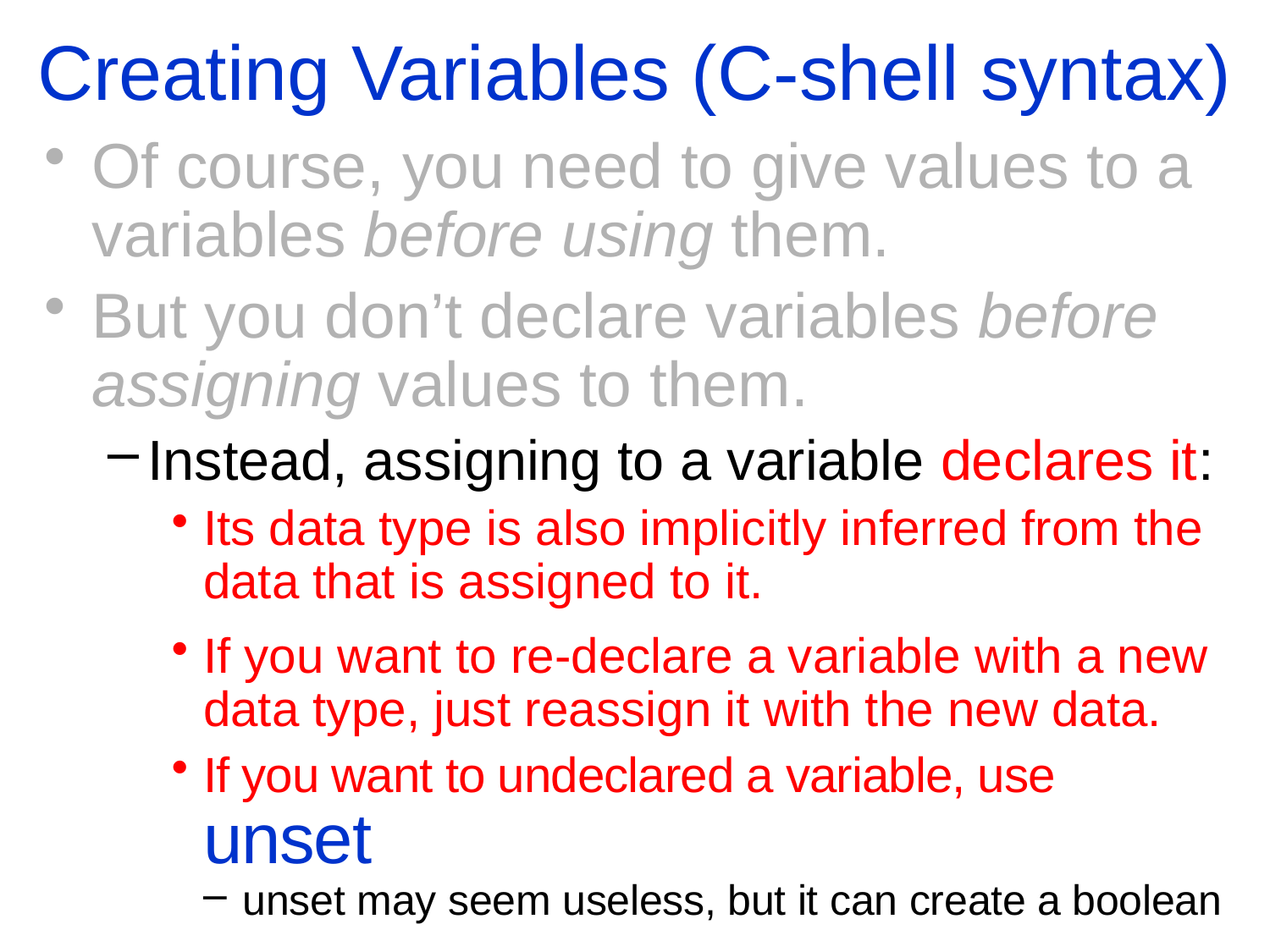

Creating Variables (C-shell syntax)
Of course, you need to give values to a variables before using them.
But you don’t declare variables before assigning values to them.
Instead, assigning to a variable declares it:
Its data type is also implicitly inferred from the data that is assigned to it.
If you want to re-declare a variable with a new data type, just reassign it with the new data.
If you want to undeclared a variable, use unset
unset may seem useless, but it can create a boolean